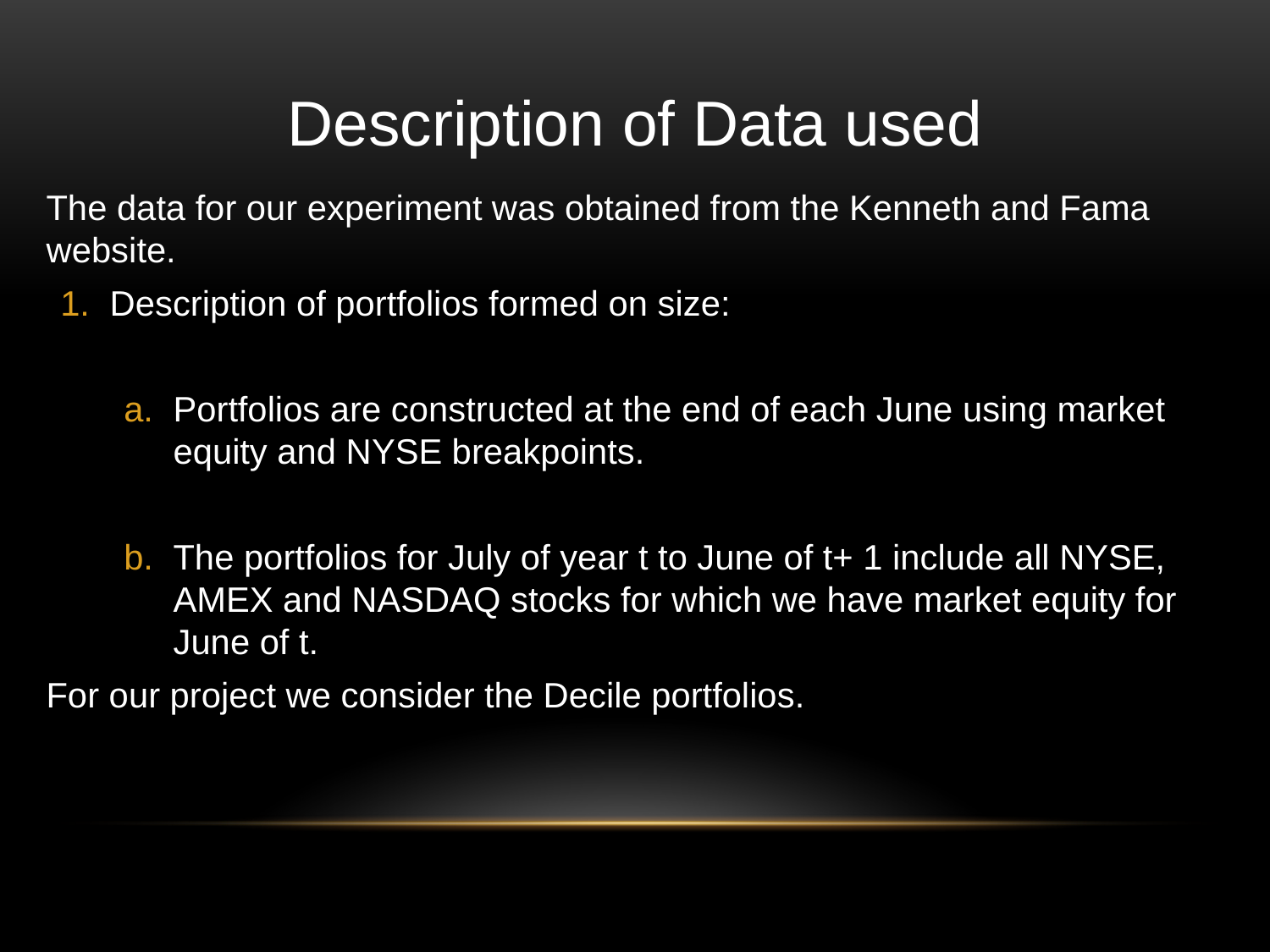

# Description of Data used
The data for our experiment was obtained from the Kenneth and Fama website.
Description of portfolios formed on size:

Portfolios are constructed at the end of each June using market equity and NYSE breakpoints.

The portfolios for July of year t to June of t+ 1 include all NYSE, AMEX and NASDAQ stocks for which we have market equity for June of t.
For our project we consider the Decile portfolios.